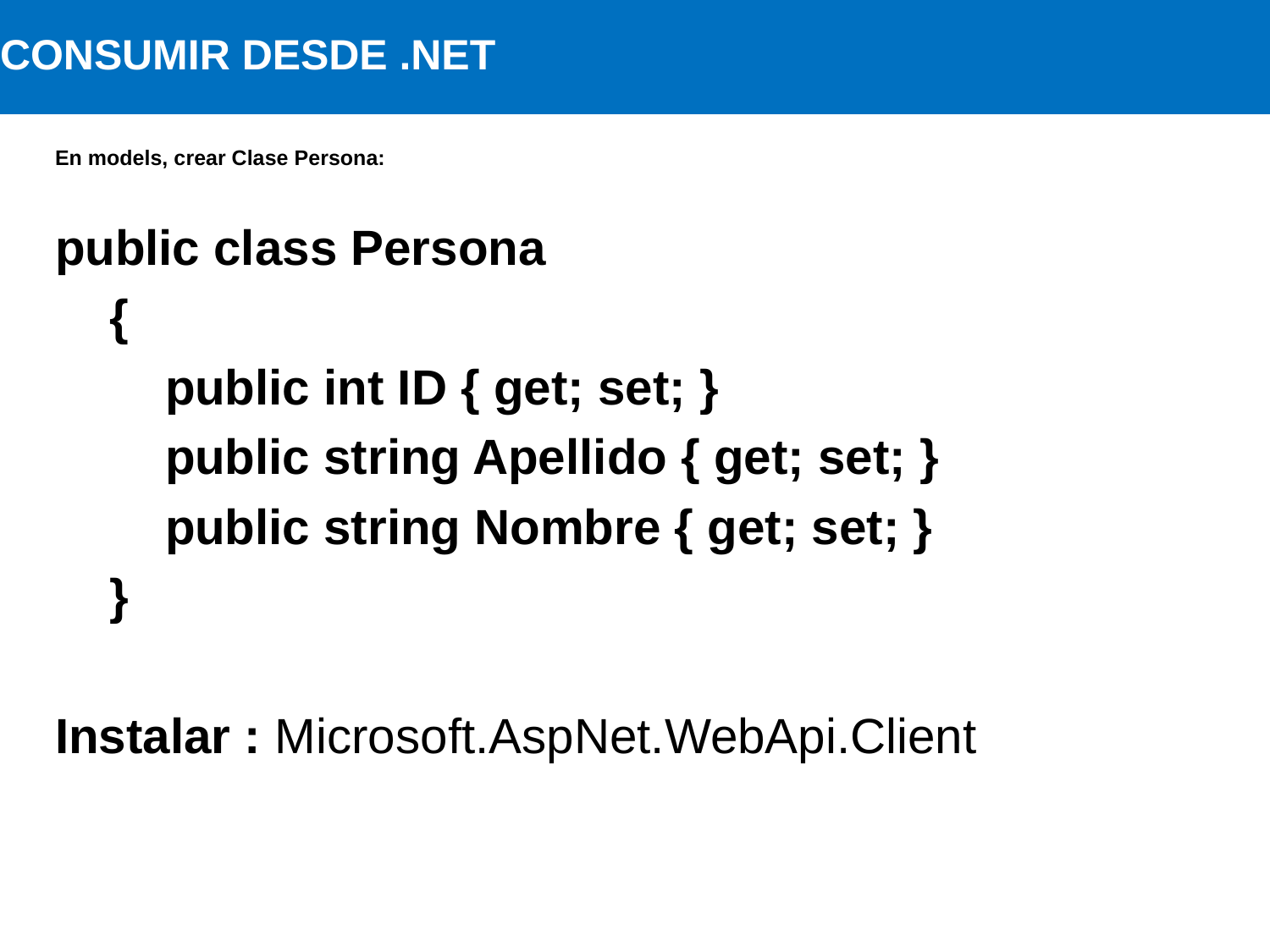

# CONSUMIR DESDE .NET
En models, crear Clase Persona:

public class Persona
    {
        public int ID { get; set; }
        public string Apellido { get; set; }
        public string Nombre { get; set; }
    }

Instalar : Microsoft.AspNet.WebApi.Client